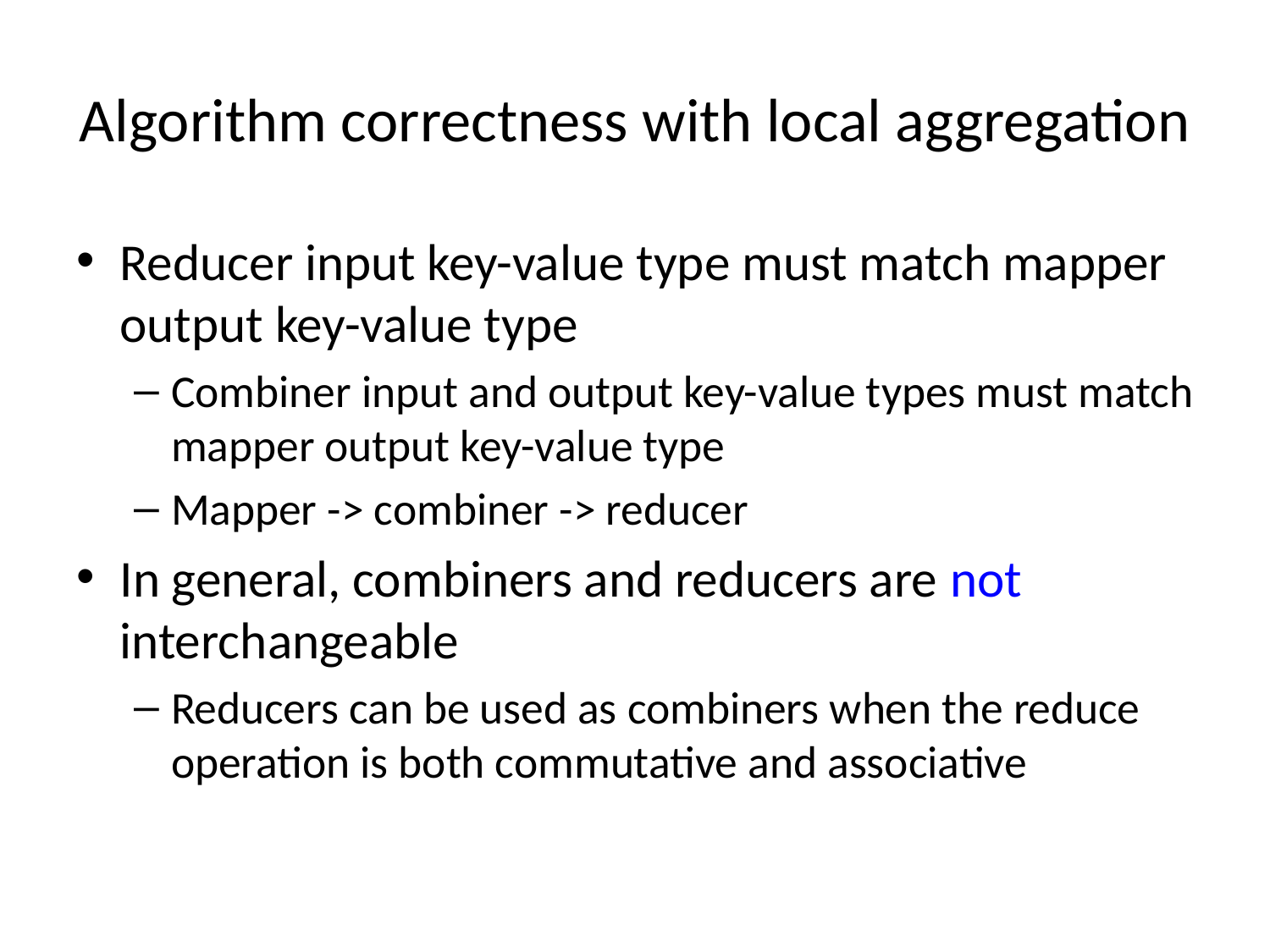

# Algorithm correctness with local aggregation
Reducer input key-value type must match mapper output key-value type
Combiner input and output key-value types must match mapper output key-value type
Mapper -> combiner -> reducer
In general, combiners and reducers are not interchangeable
Reducers can be used as combiners when the reduce operation is both commutative and associative